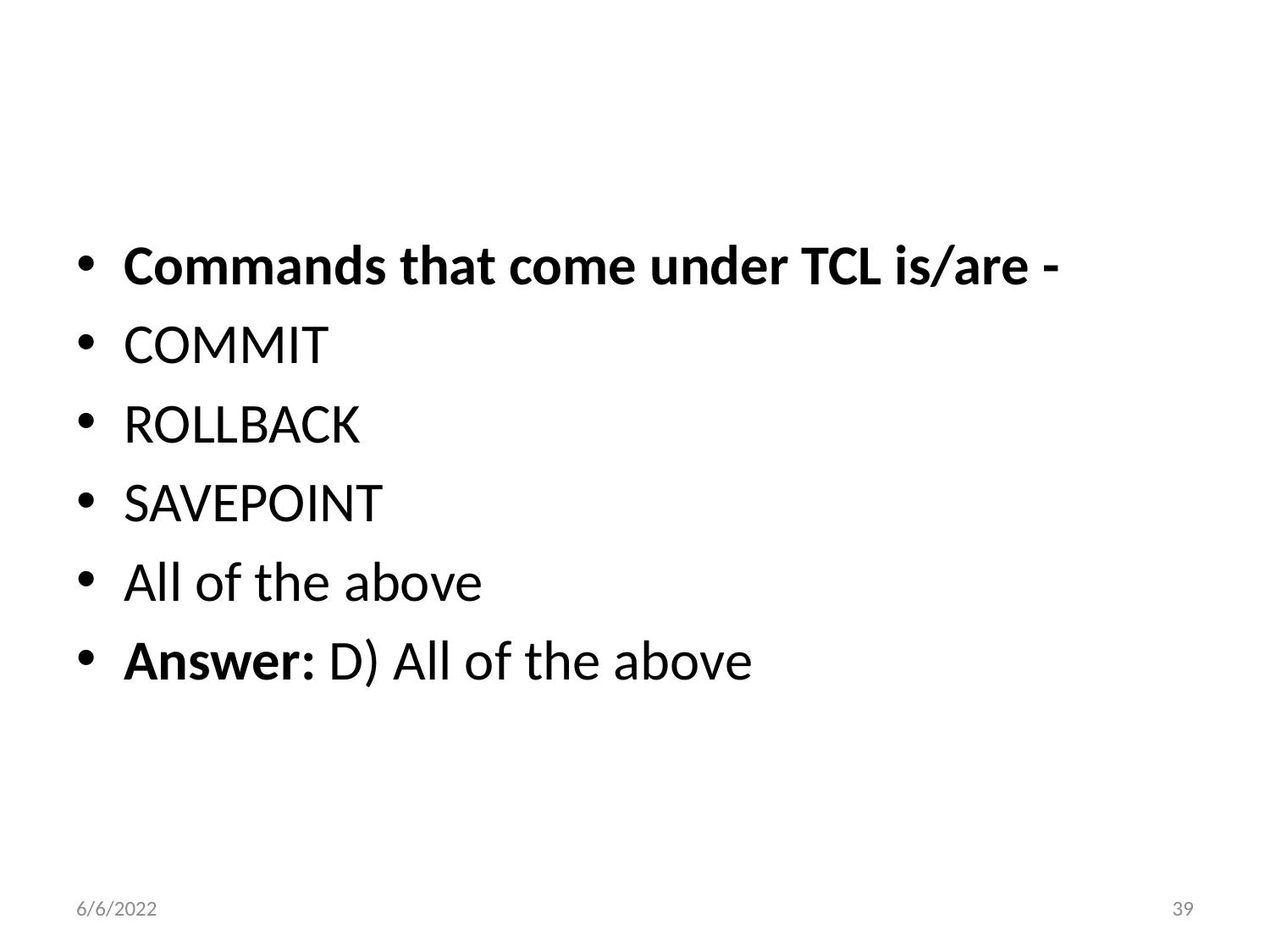

#
Commands that come under TCL is/are -
COMMIT
ROLLBACK
SAVEPOINT
All of the above
Answer: D) All of the above

6/6/2022

39